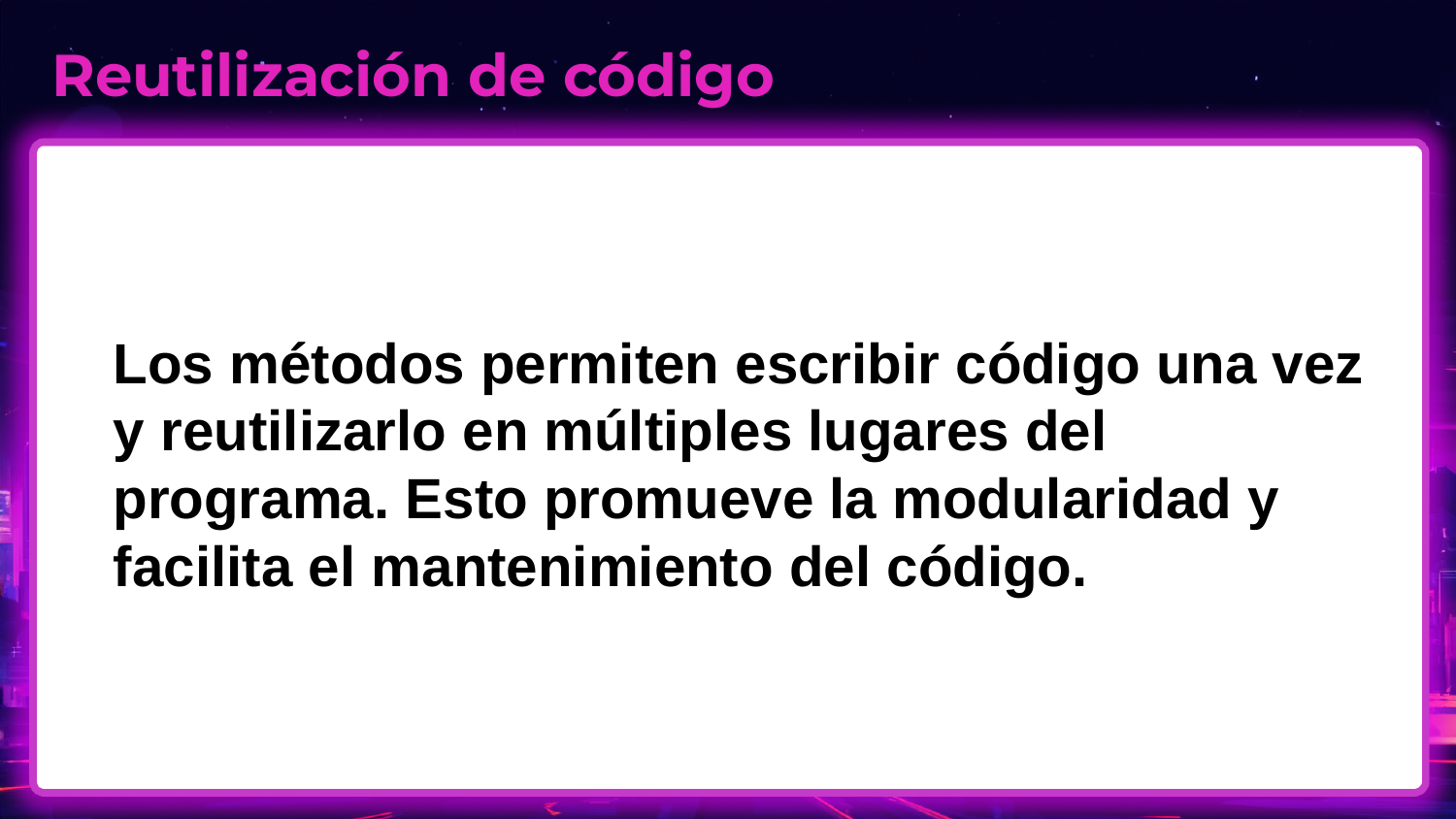

# Reutilización de código
Los métodos permiten escribir código una vez y reutilizarlo en múltiples lugares del programa. Esto promueve la modularidad y facilita el mantenimiento del código.